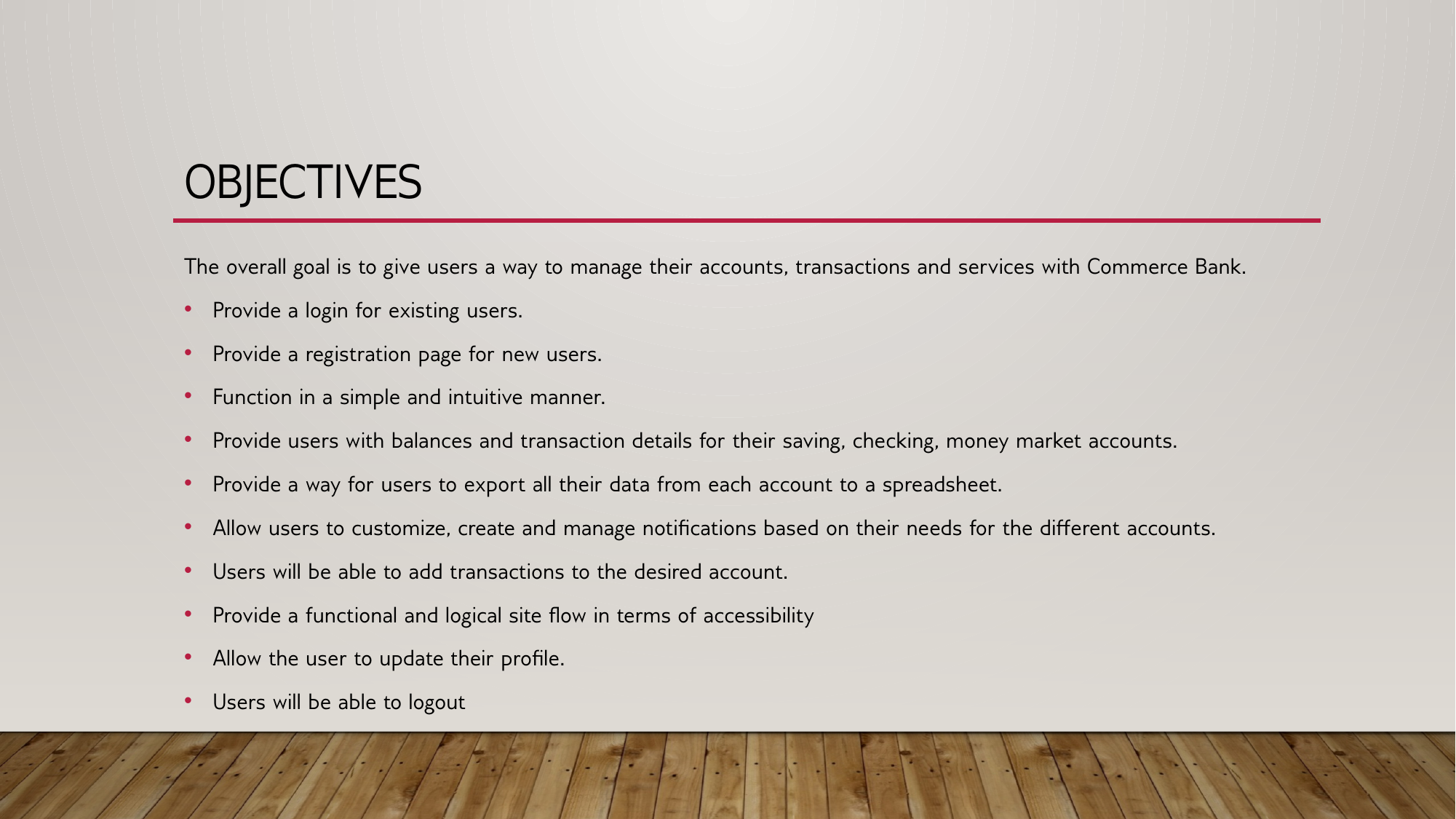

# Objectives
The overall goal is to give users a way to manage their accounts, transactions and services with Commerce Bank.
Provide a login for existing users.
Provide a registration page for new users.
Function in a simple and intuitive manner.
Provide users with balances and transaction details for their saving, checking, money market accounts.
Provide a way for users to export all their data from each account to a spreadsheet.
Allow users to customize, create and manage notifications based on their needs for the different accounts.
Users will be able to add transactions to the desired account.
Provide a functional and logical site flow in terms of accessibility
Allow the user to update their profile.
Users will be able to logout